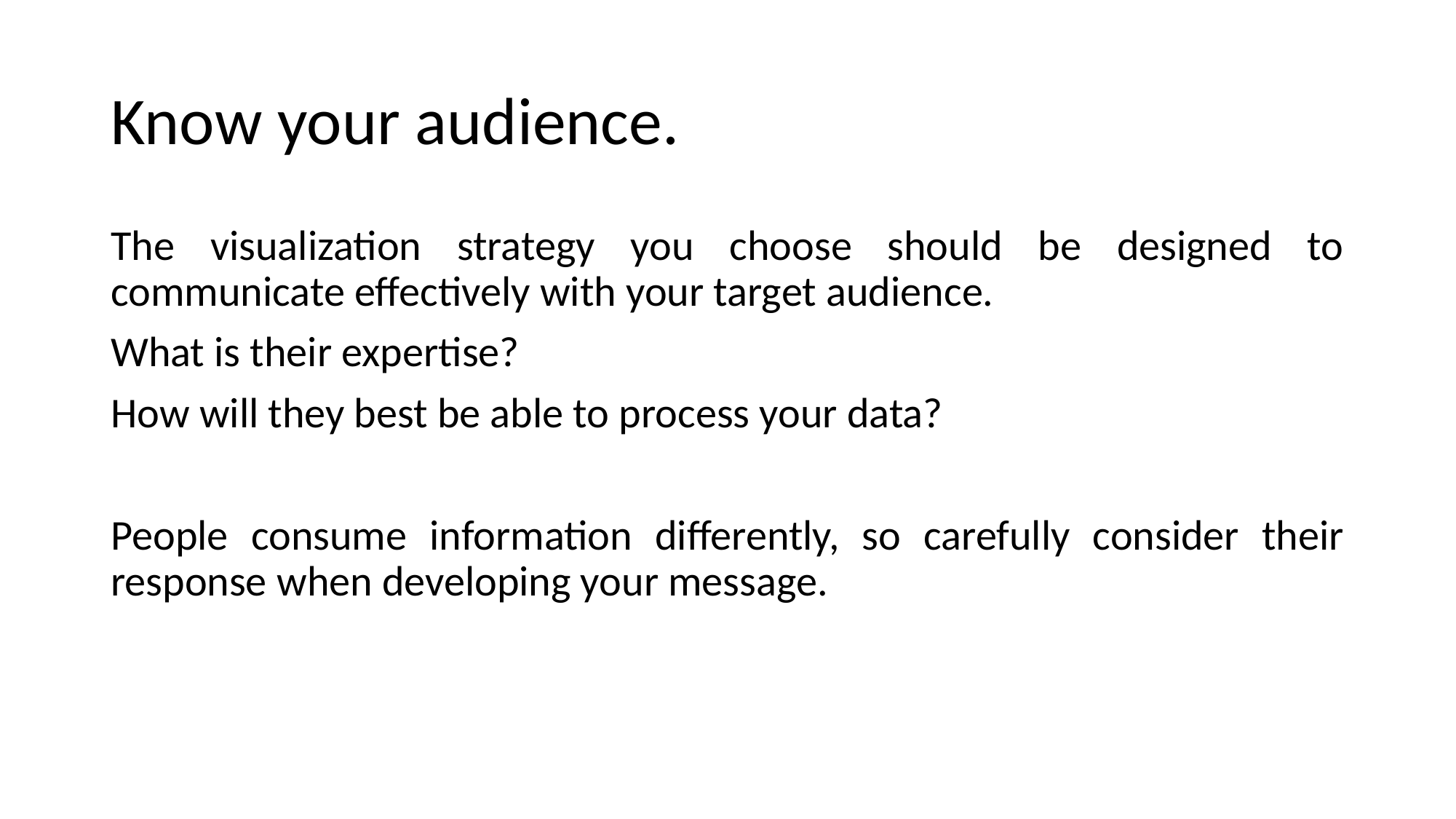

# Know your audience.
The visualization strategy you choose should be designed to communicate effectively with your target audience.
What is their expertise?
How will they best be able to process your data?

People consume information differently, so carefully consider their response when developing your message.